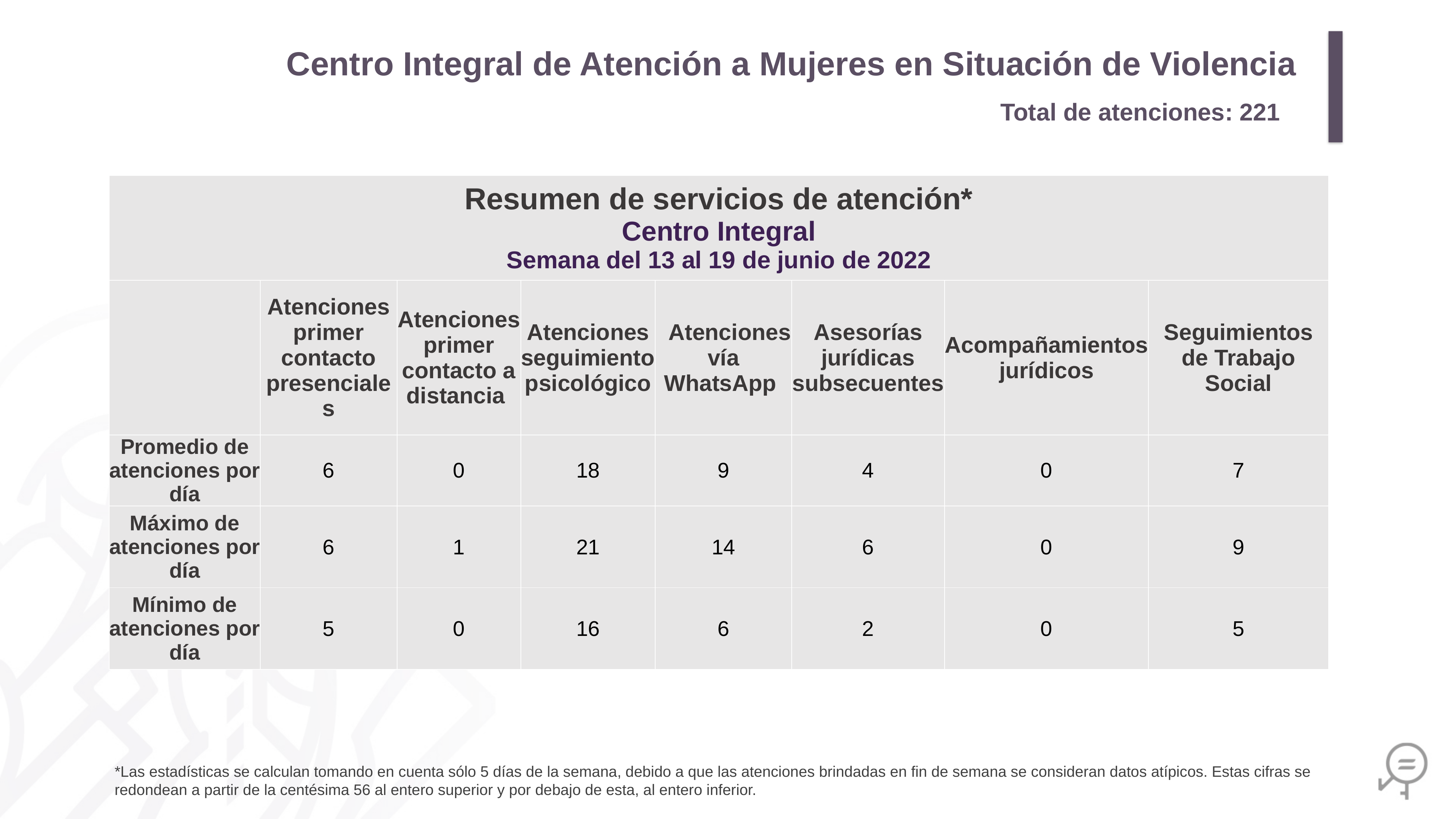

Centro Integral de Atención a Mujeres en Situación de Violencia
Total de atenciones: 221
| Resumen de servicios de atención\* Centro Integral Semana del 13 al 19 de junio de 2022 |  |  |  |  |  |  |  |
| --- | --- | --- | --- | --- | --- | --- | --- |
|  | Atenciones primer contacto presenciales | Atenciones primer contacto a distancia | Atenciones seguimiento psicológico | Atenciones vía WhatsApp | Asesorías jurídicas subsecuentes | Acompañamientos jurídicos | Seguimientos de Trabajo Social |
| Promedio de atenciones por día | 6 | 0 | 18 | 9 | 4 | 0 | 7 |
| Máximo de atenciones por día | 6 | 1 | 21 | 14 | 6 | 0 | 9 |
| Mínimo de atenciones por día | 5 | 0 | 16 | 6 | 2 | 0 | 5 |
*Las estadísticas se calculan tomando en cuenta sólo 5 días de la semana, debido a que las atenciones brindadas en fin de semana se consideran datos atípicos. Estas cifras se redondean a partir de la centésima 56 al entero superior y por debajo de esta, al entero inferior.